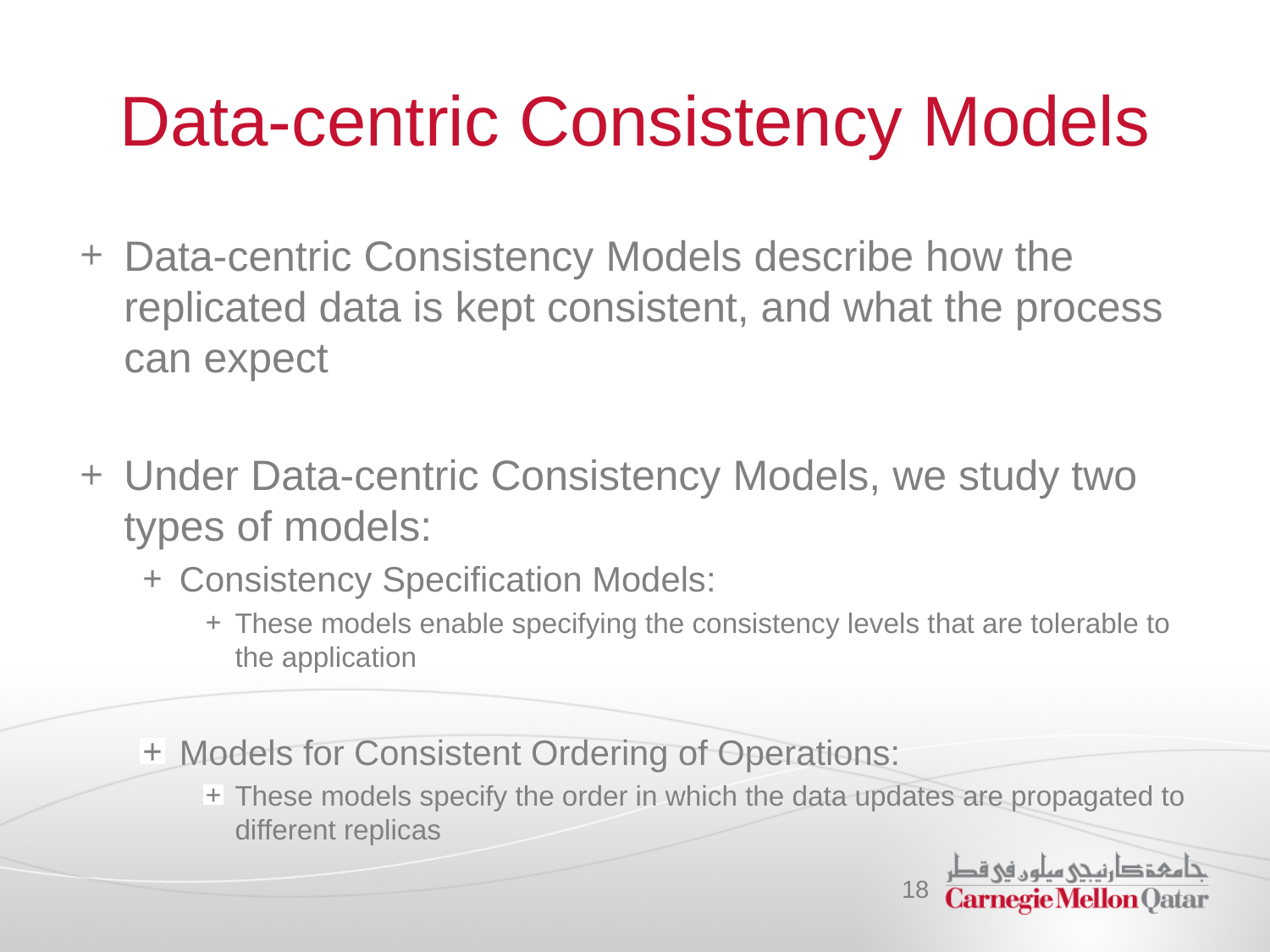

# Data-centric Consistency Models
Data-centric Consistency Models describe how the replicated data is kept consistent, and what the process can expect

Under Data-centric Consistency Models, we study two types of models:
Consistency Specification Models:
These models enable specifying the consistency levels that are tolerable to the application

Models for Consistent Ordering of Operations:
These models specify the order in which the data updates are propagated to different replicas
18